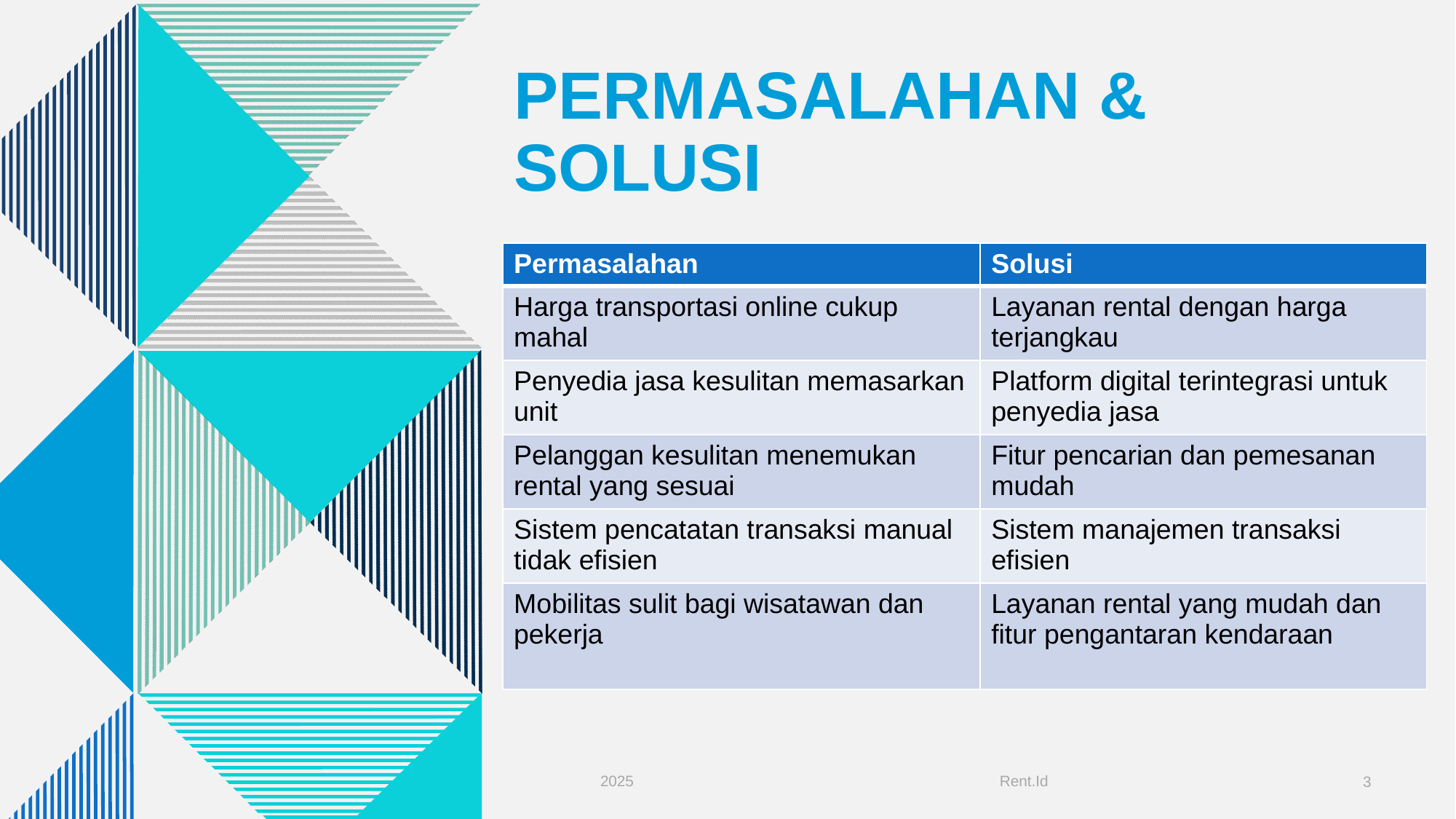

# Permasalahan & solusi
| Permasalahan | Solusi |
| --- | --- |
| Harga transportasi online cukup mahal | Layanan rental dengan harga terjangkau |
| Penyedia jasa kesulitan memasarkan unit | Platform digital terintegrasi untuk penyedia jasa |
| Pelanggan kesulitan menemukan rental yang sesuai | Fitur pencarian dan pemesanan mudah |
| Sistem pencatatan transaksi manual tidak efisien | Sistem manajemen transaksi efisien |
| Mobilitas sulit bagi wisatawan dan pekerja | Layanan rental yang mudah dan fitur pengantaran kendaraan |
Rent.Id
2025
3